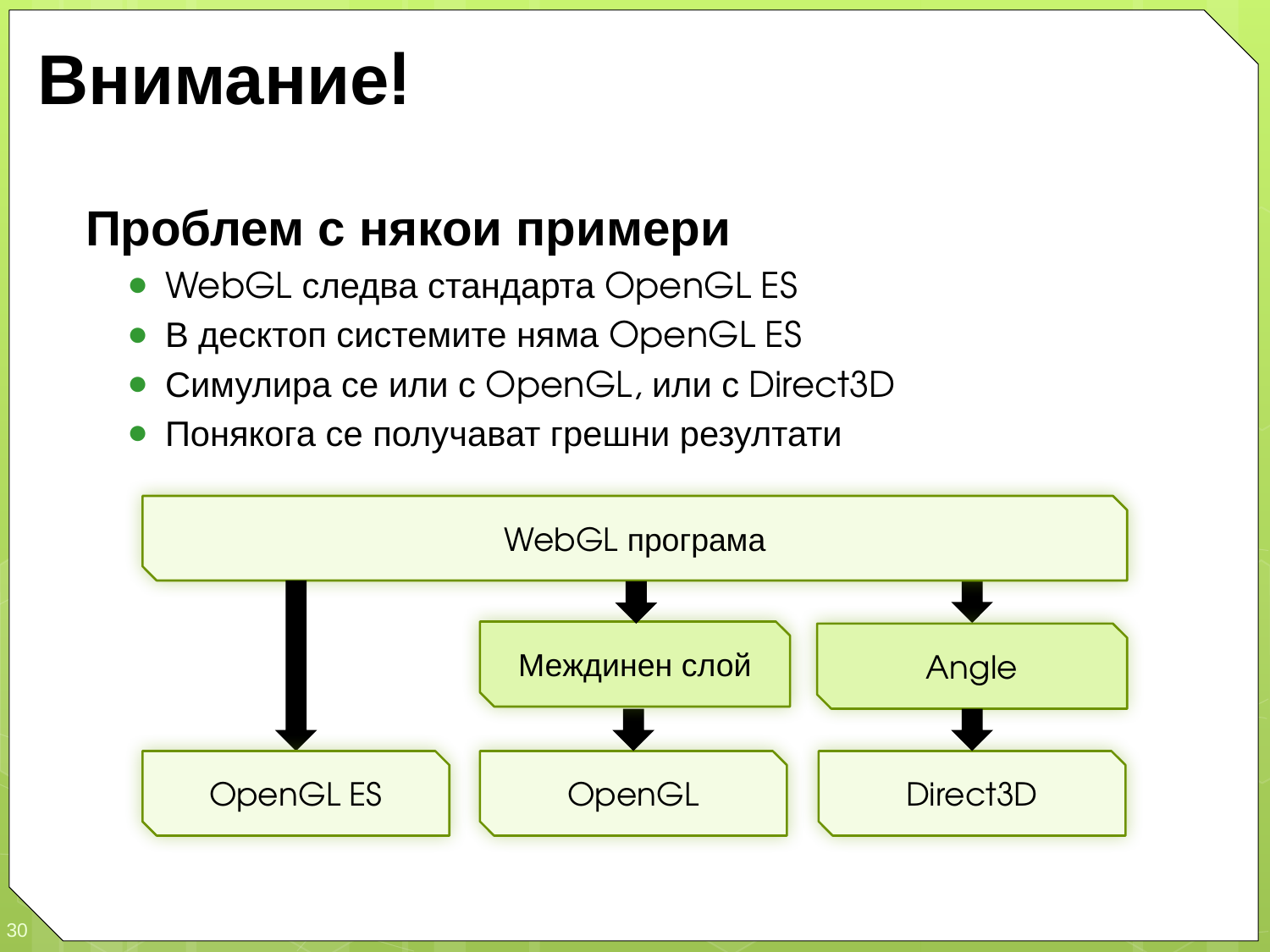

# Внимание!
Проблем с някои примери
WebGL следва стандарта OpenGL ES
В десктоп системите няма OpenGL ES
Симулира се или с OpenGL, или с Direct3D
Понякога се получават грешни резултати

WebGL програма

Междинен слой
Angle

OpenGL ES
OpenGL
Direct3D